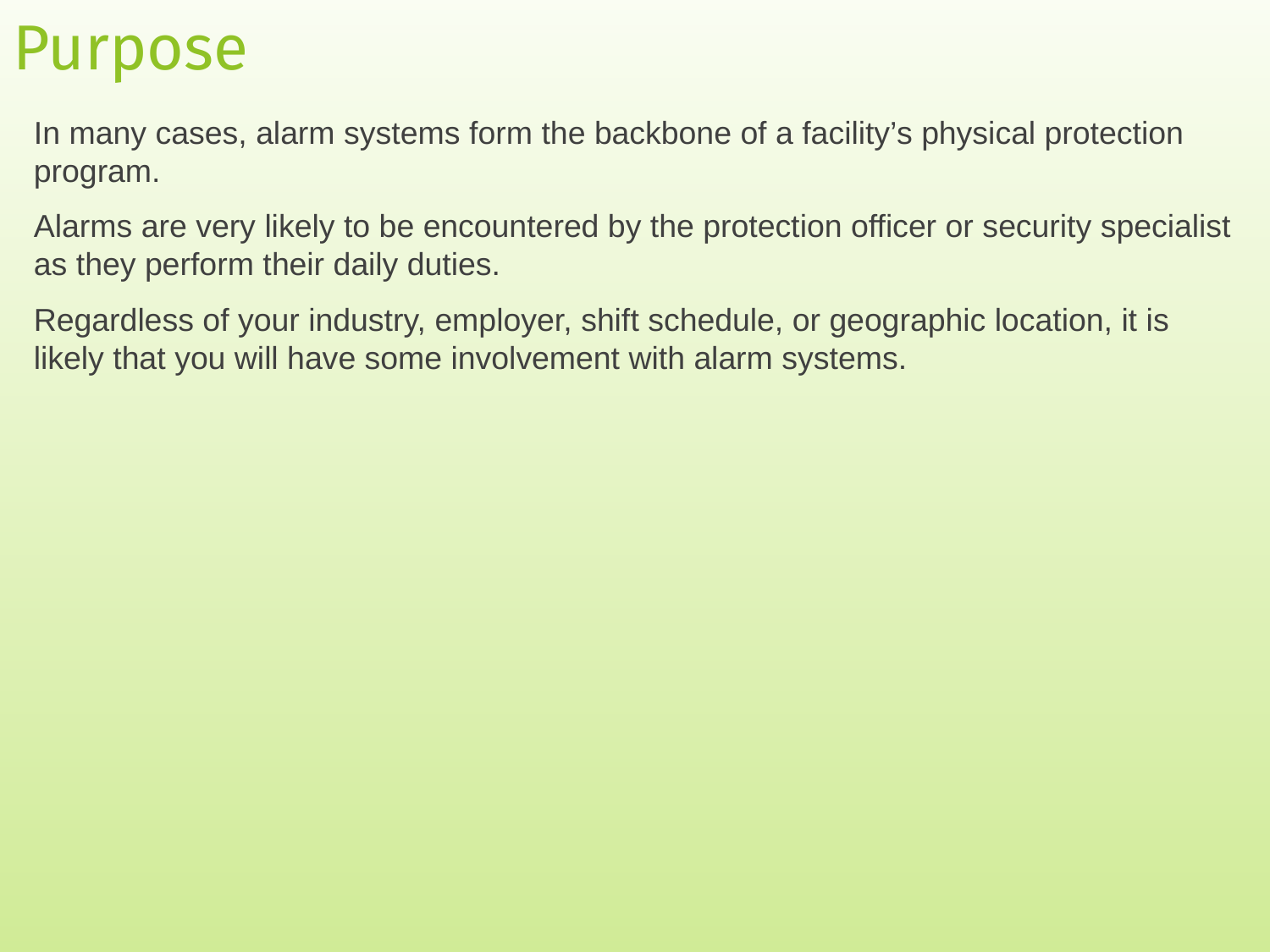

# Purpose
In many cases, alarm systems form the backbone of a facility’s physical protection program.
Alarms are very likely to be encountered by the protection officer or security specialist as they perform their daily duties.
Regardless of your industry, employer, shift schedule, or geographic location, it is likely that you will have some involvement with alarm systems.
2